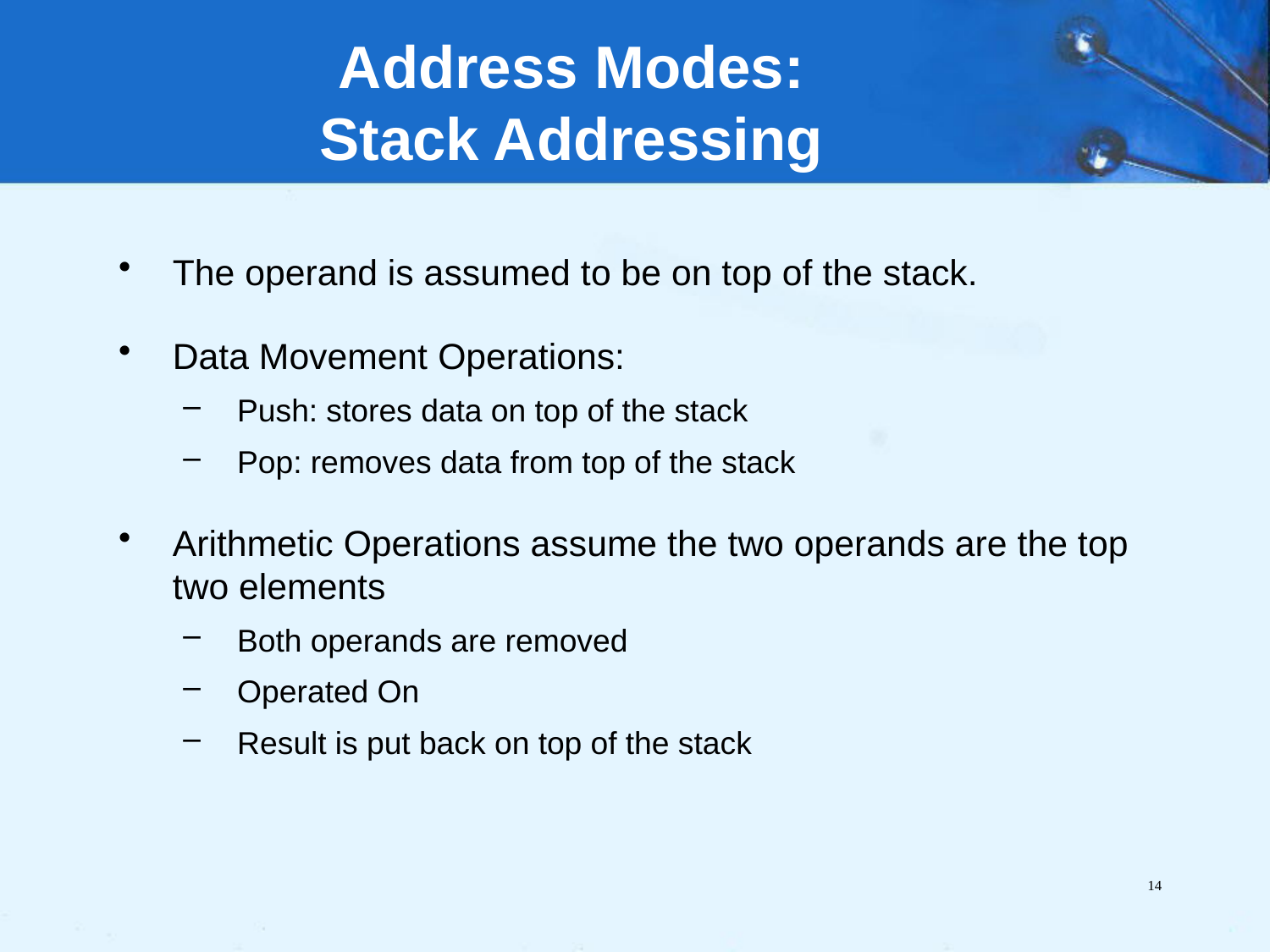

# Address Modes: Stack Addressing
The operand is assumed to be on top of the stack.
Data Movement Operations:
Push: stores data on top of the stack
Pop: removes data from top of the stack
Arithmetic Operations assume the two operands are the top two elements
Both operands are removed
Operated On
Result is put back on top of the stack

14